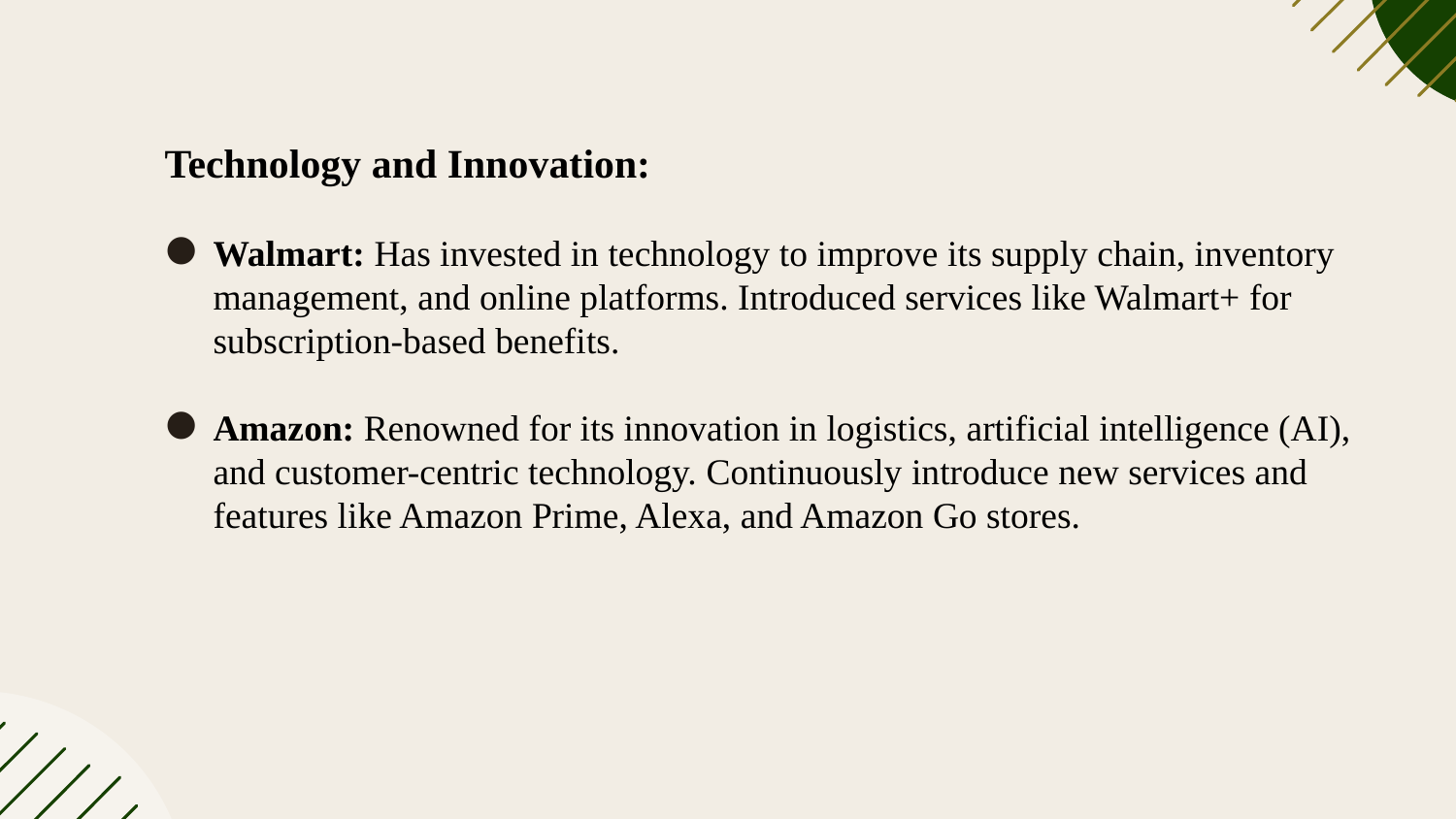

Technology and Innovation:

Walmart: Has invested in technology to improve its supply chain, inventory management, and online platforms. Introduced services like Walmart+ for subscription-based benefits.

Amazon: Renowned for its innovation in logistics, artificial intelligence (AI), and customer-centric technology. Continuously introduce new services and features like Amazon Prime, Alexa, and Amazon Go stores.